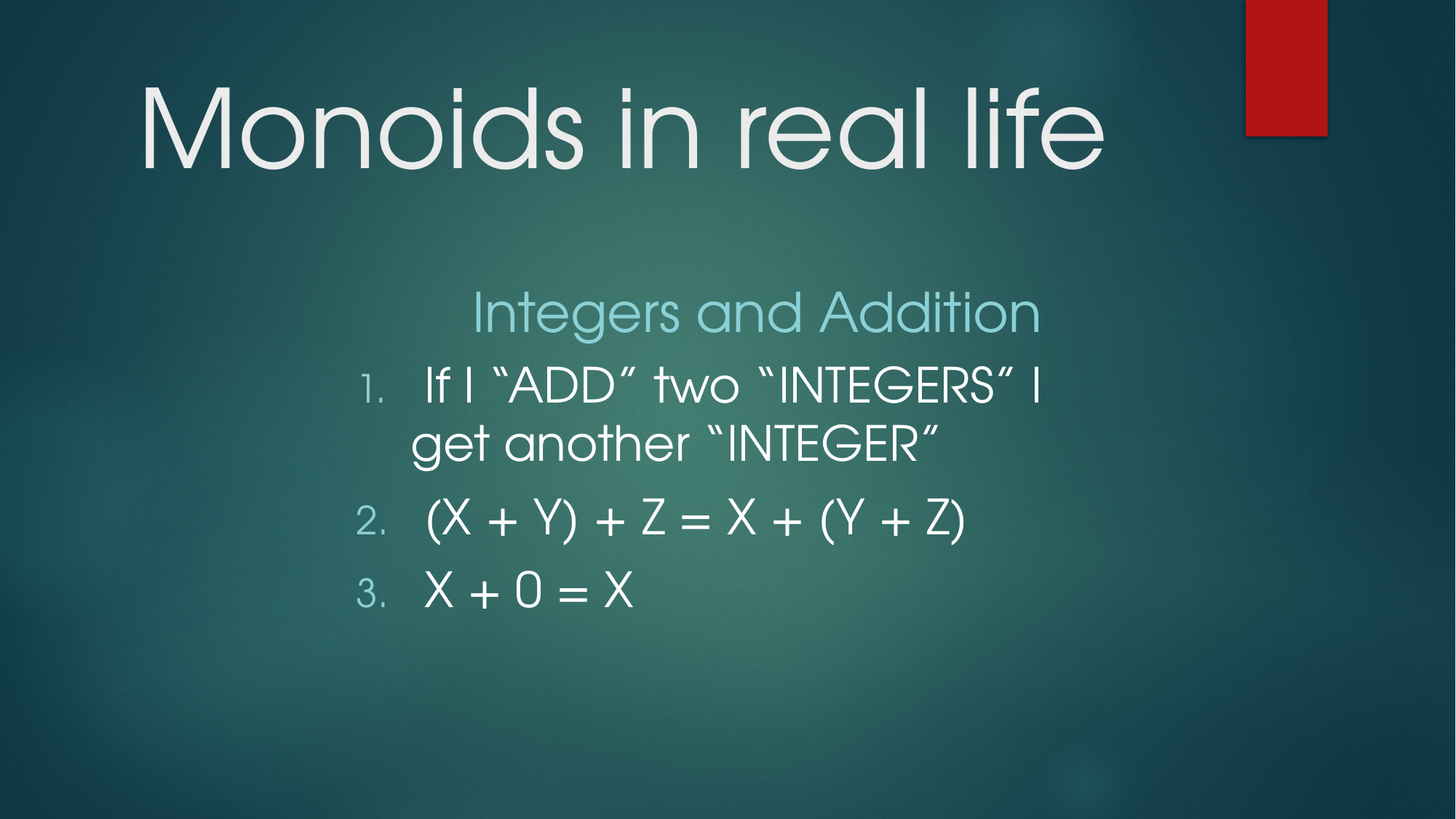

# Monoids in real life
Integers and Addition
 If I “ADD” two “INTEGERS” I get another “INTEGER”
 (X + Y) + Z = X + (Y + Z)
 X + 0 = X